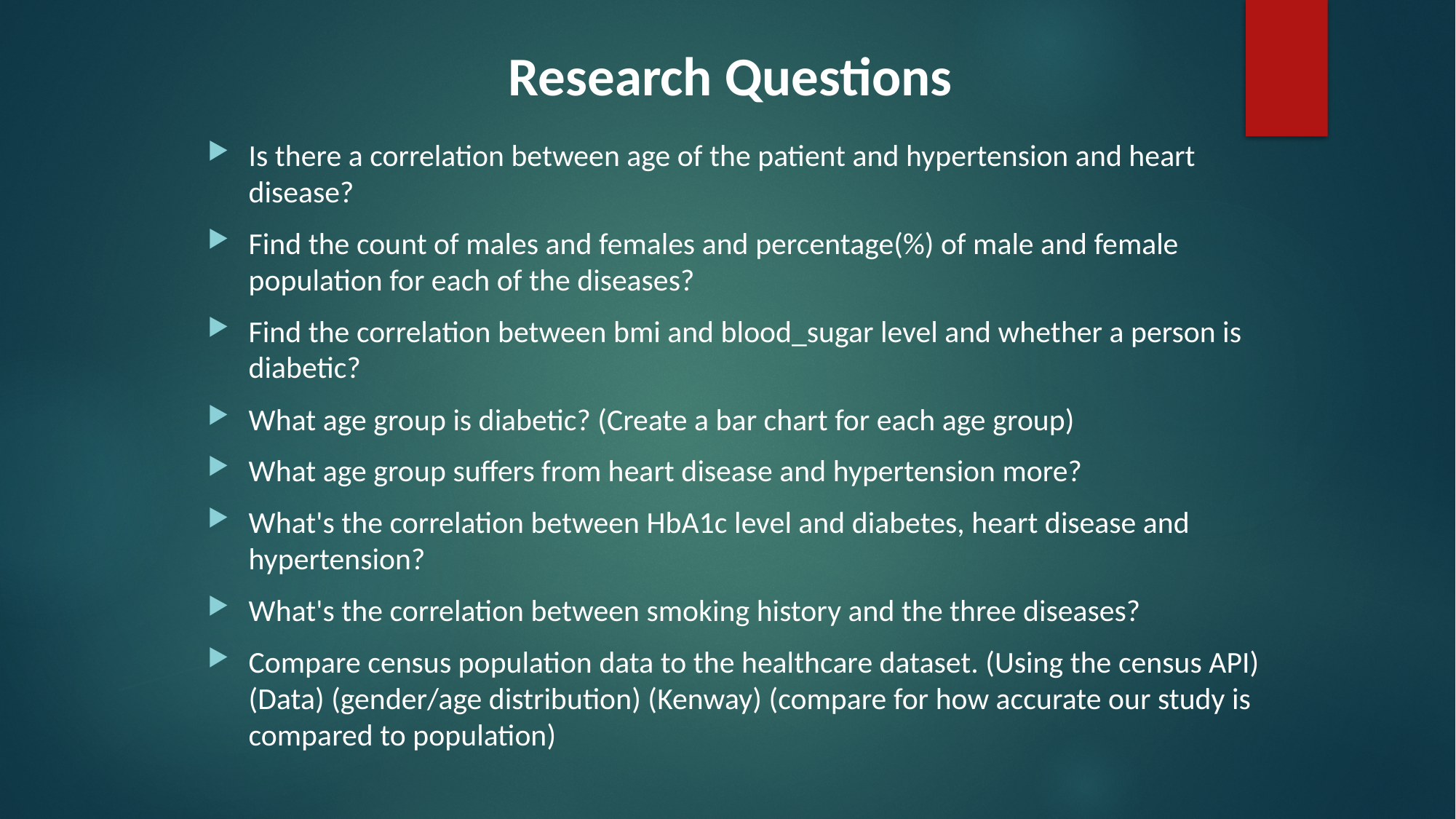

# Research Questions
Is there a correlation between age of the patient and hypertension and heart disease?
Find the count of males and females and percentage(%) of male and female population for each of the diseases?
Find the correlation between bmi and blood_sugar level and whether a person is diabetic?
What age group is diabetic? (Create a bar chart for each age group)
What age group suffers from heart disease and hypertension more?
What's the correlation between HbA1c level and diabetes, heart disease and hypertension?
What's the correlation between smoking history and the three diseases?
Compare census population data to the healthcare dataset. (Using the census API) (Data) (gender/age distribution) (Kenway) (compare for how accurate our study is compared to population)